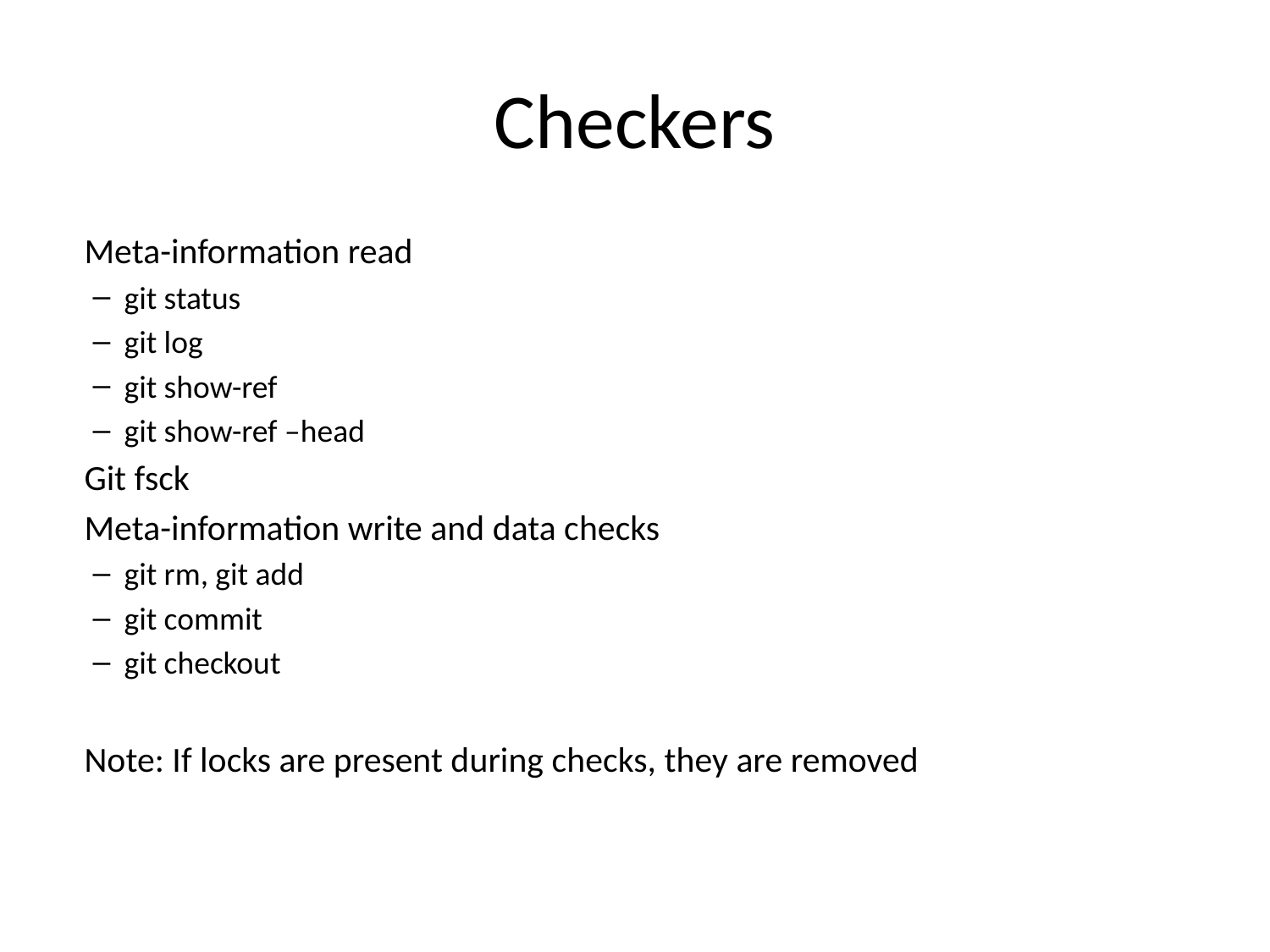

# Checkers
Meta-information read
git status
git log
git show-ref
git show-ref –head
Git fsck
Meta-information write and data checks
git rm, git add
git commit
git checkout

Note: If locks are present during checks, they are removed